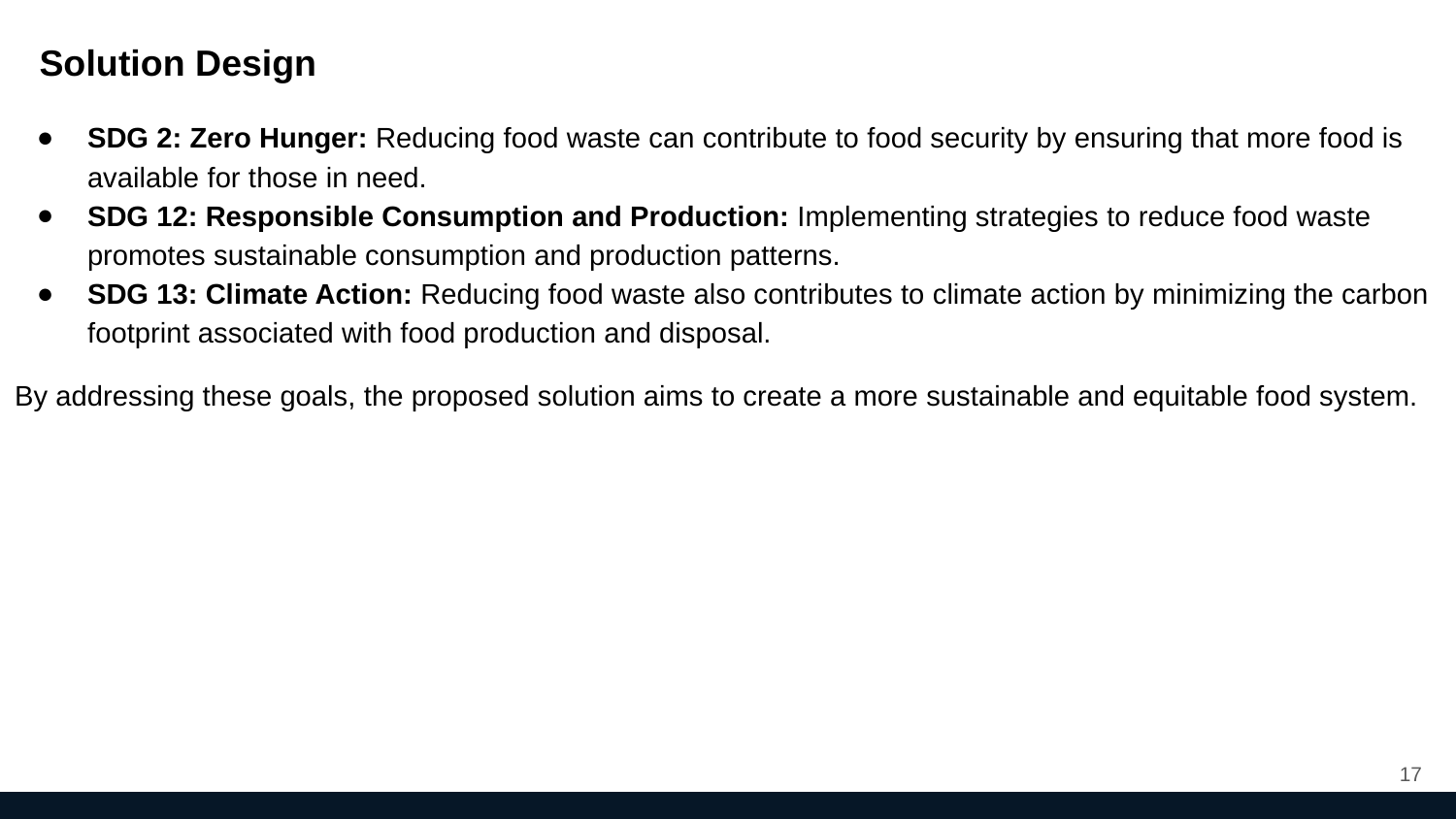

Solution Design
SDG 2: Zero Hunger: Reducing food waste can contribute to food security by ensuring that more food is available for those in need.
SDG 12: Responsible Consumption and Production: Implementing strategies to reduce food waste promotes sustainable consumption and production patterns.
SDG 13: Climate Action: Reducing food waste also contributes to climate action by minimizing the carbon footprint associated with food production and disposal.
By addressing these goals, the proposed solution aims to create a more sustainable and equitable food system.
17